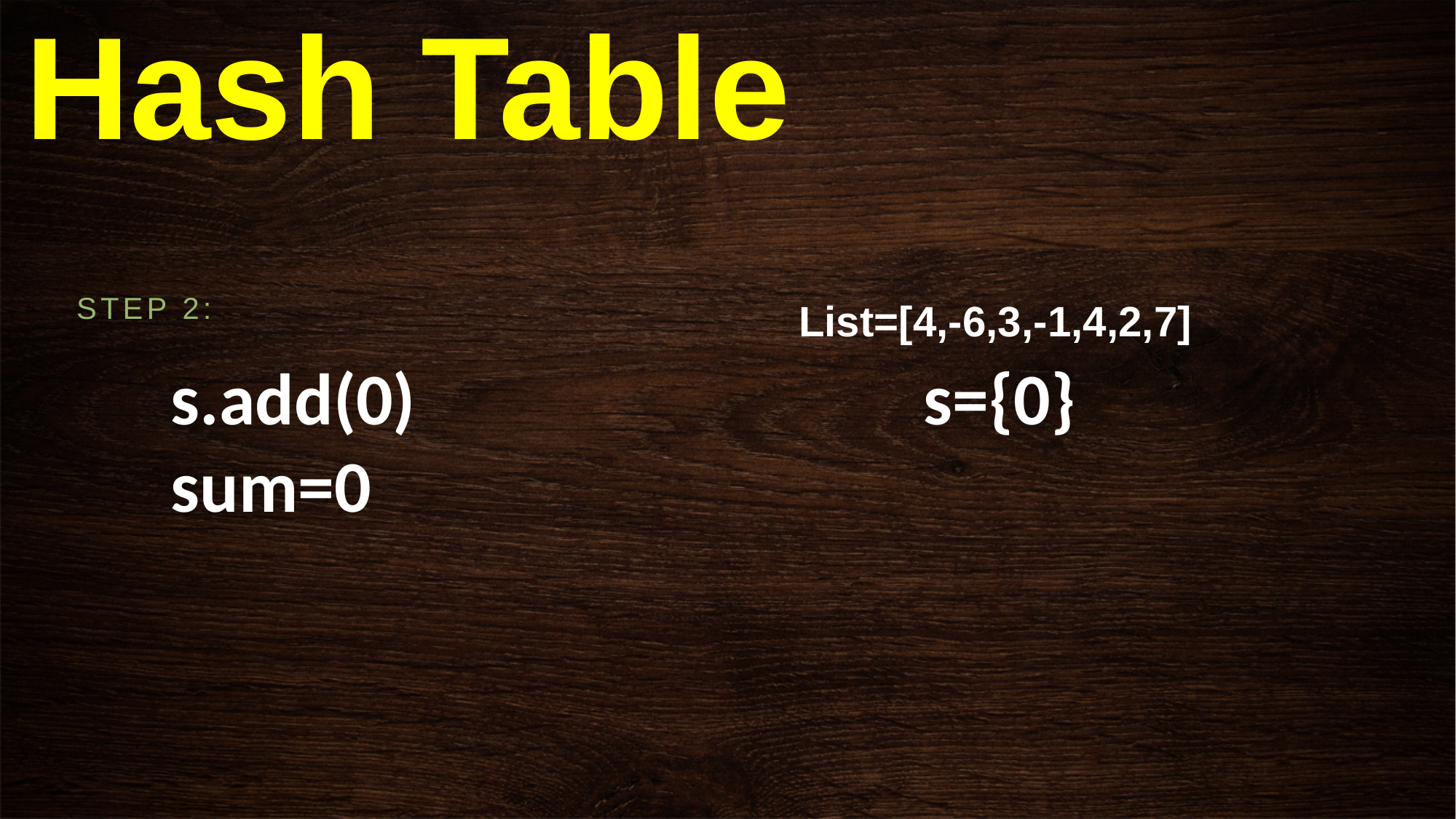

# Hash Table
Step 2:
List=[4,-6,3,-1,4,2,7]
s.add(0)                               s={0}
sum=0